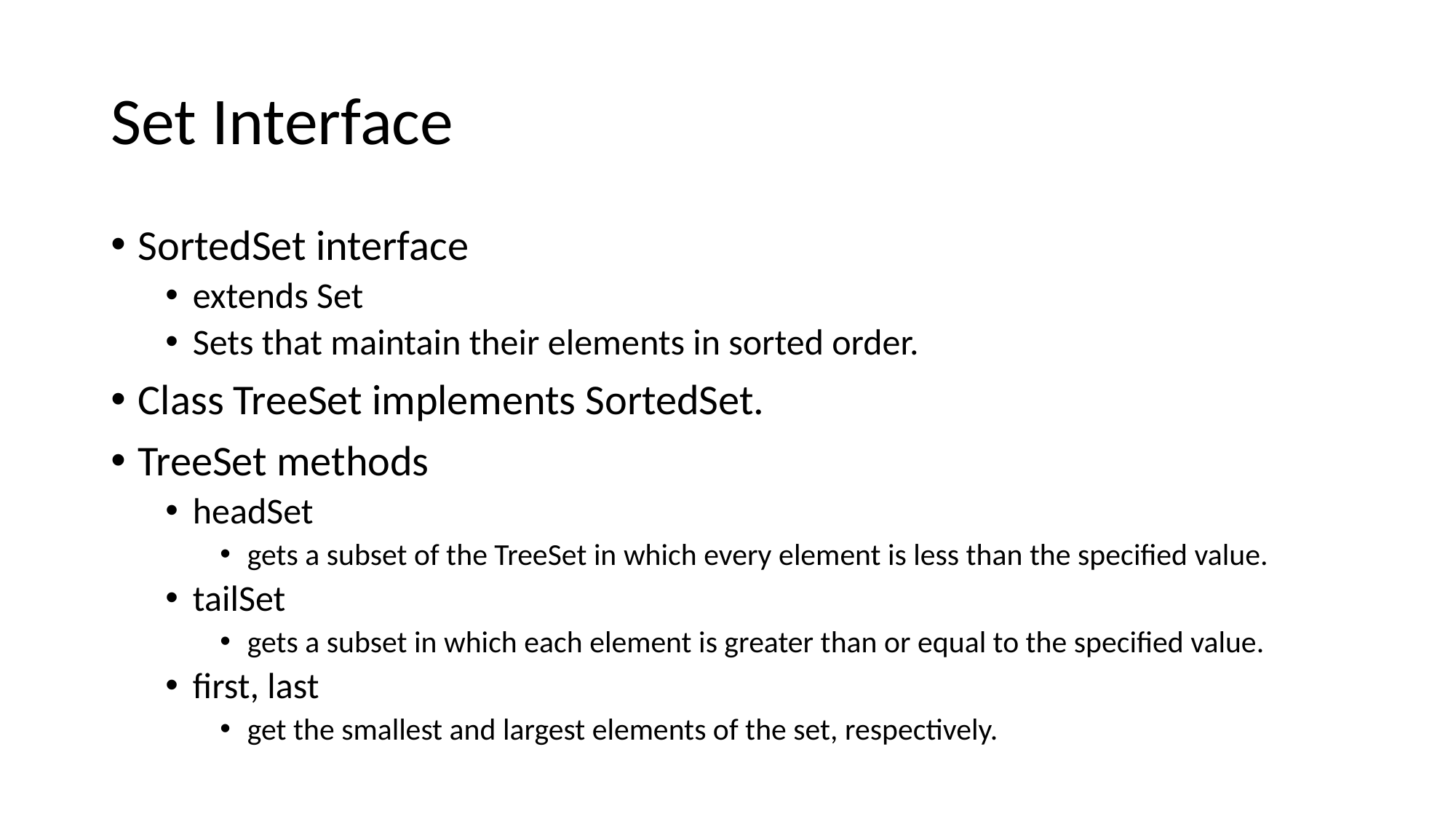

# Set Interface
SortedSet interface
extends Set
Sets that maintain their elements in sorted order.
Class TreeSet implements SortedSet.
TreeSet methods
headSet
gets a subset of the TreeSet in which every element is less than the specified value.
tailSet
gets a subset in which each element is greater than or equal to the specified value.
first, last
get the smallest and largest elements of the set, respectively.